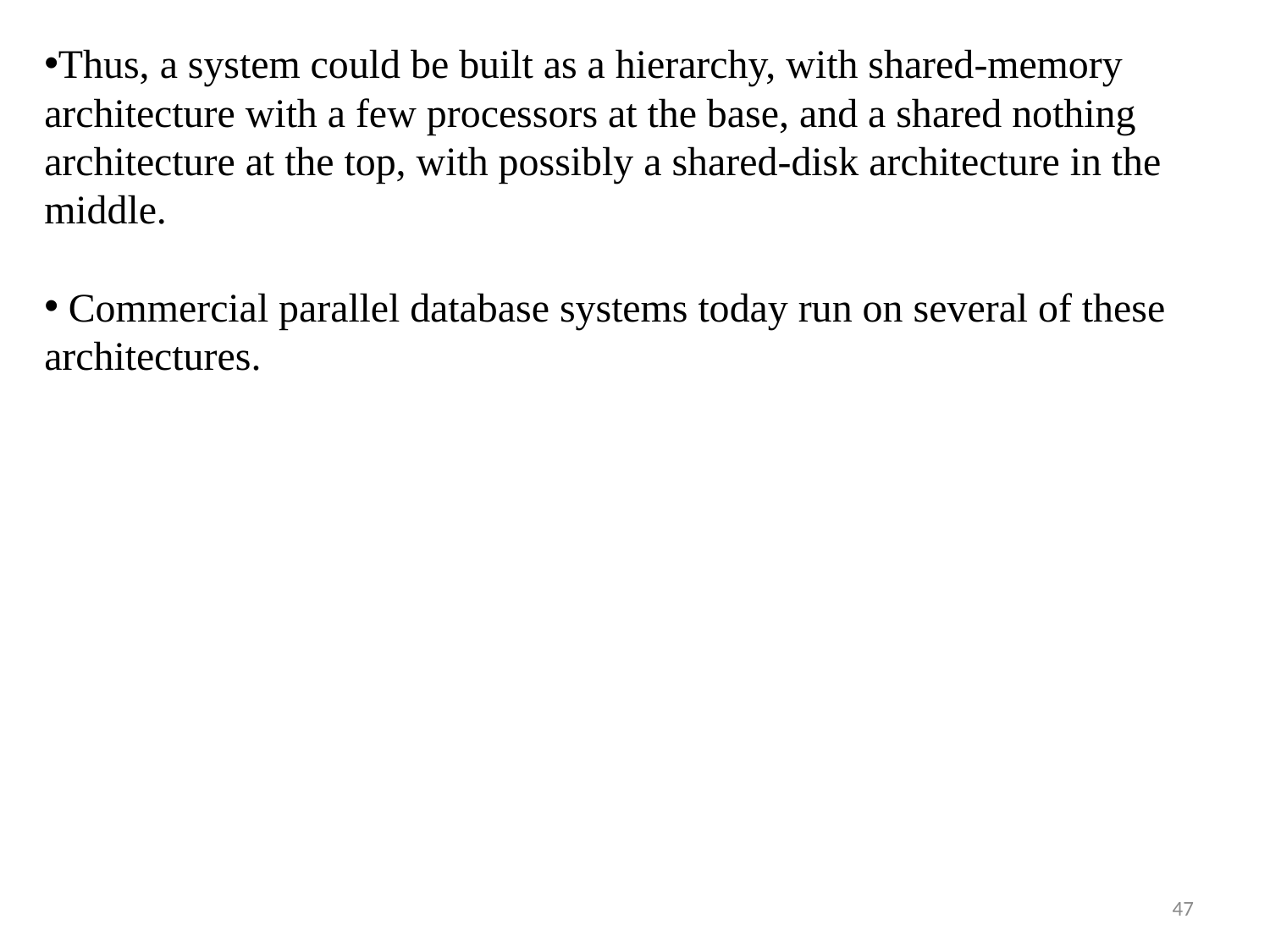

Thus, a system could be built as a hierarchy, with shared-memory architecture with a few processors at the base, and a shared nothing architecture at the top, with possibly a shared-disk architecture in the middle.

 Commercial parallel database systems today run on several of these architectures.

47